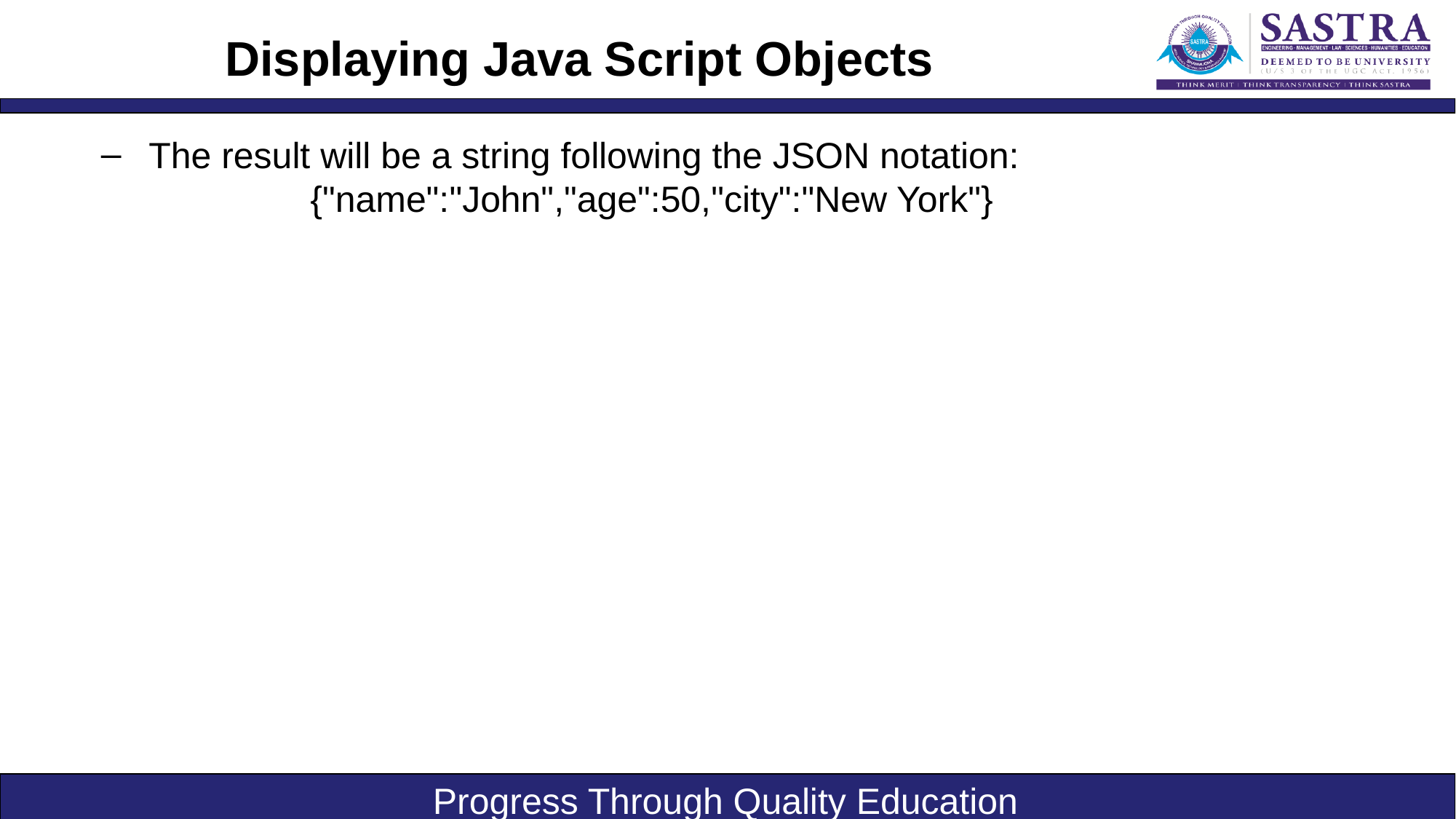

# Displaying Java Script Objects
The result will be a string following the JSON notation:
		{"name":"John","age":50,"city":"New York"}